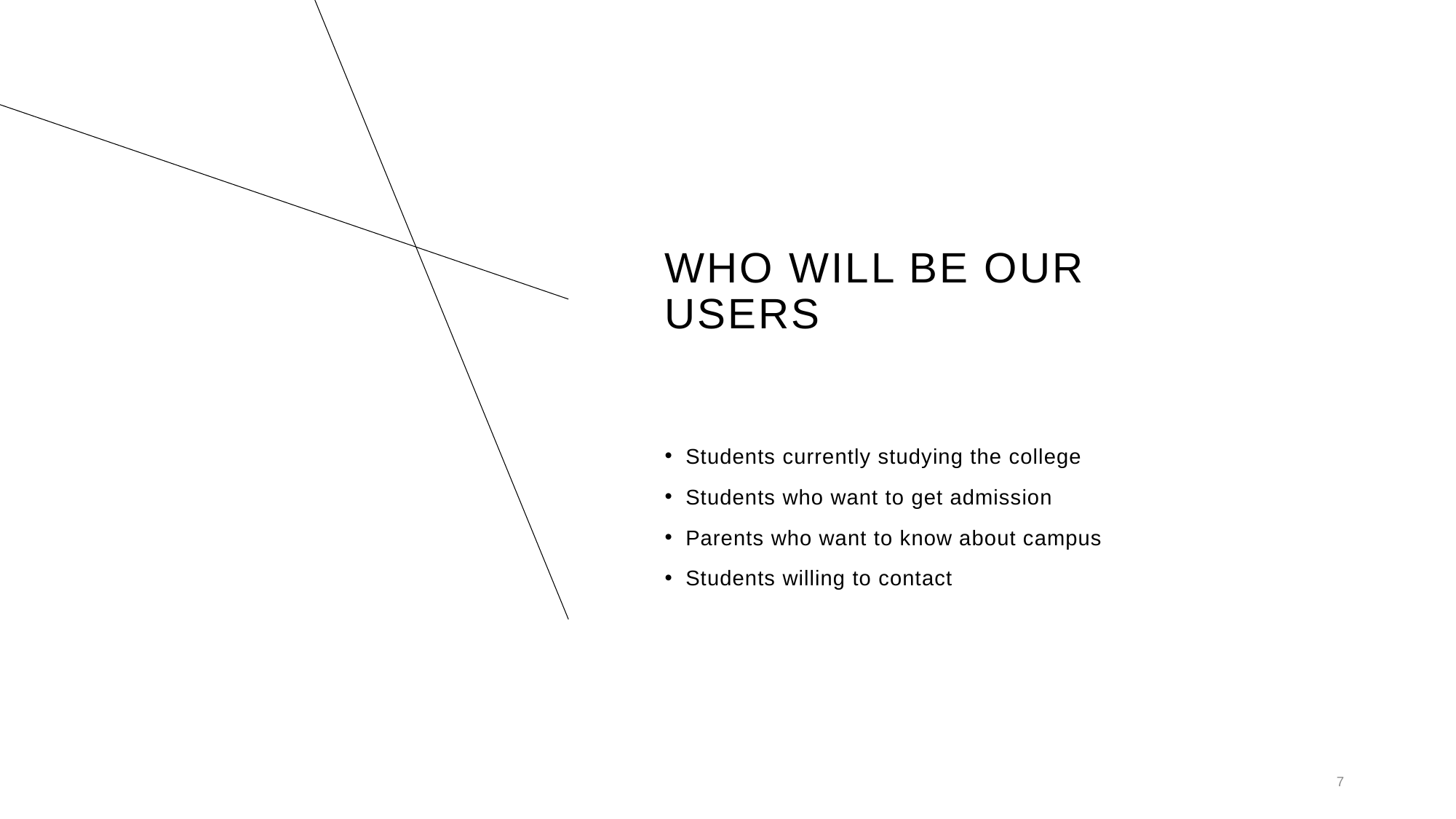

# Who will be our users
  Students currently studying the college
  Students who want to get admission
  Parents who want to know about campus
  Students willing to contact

7